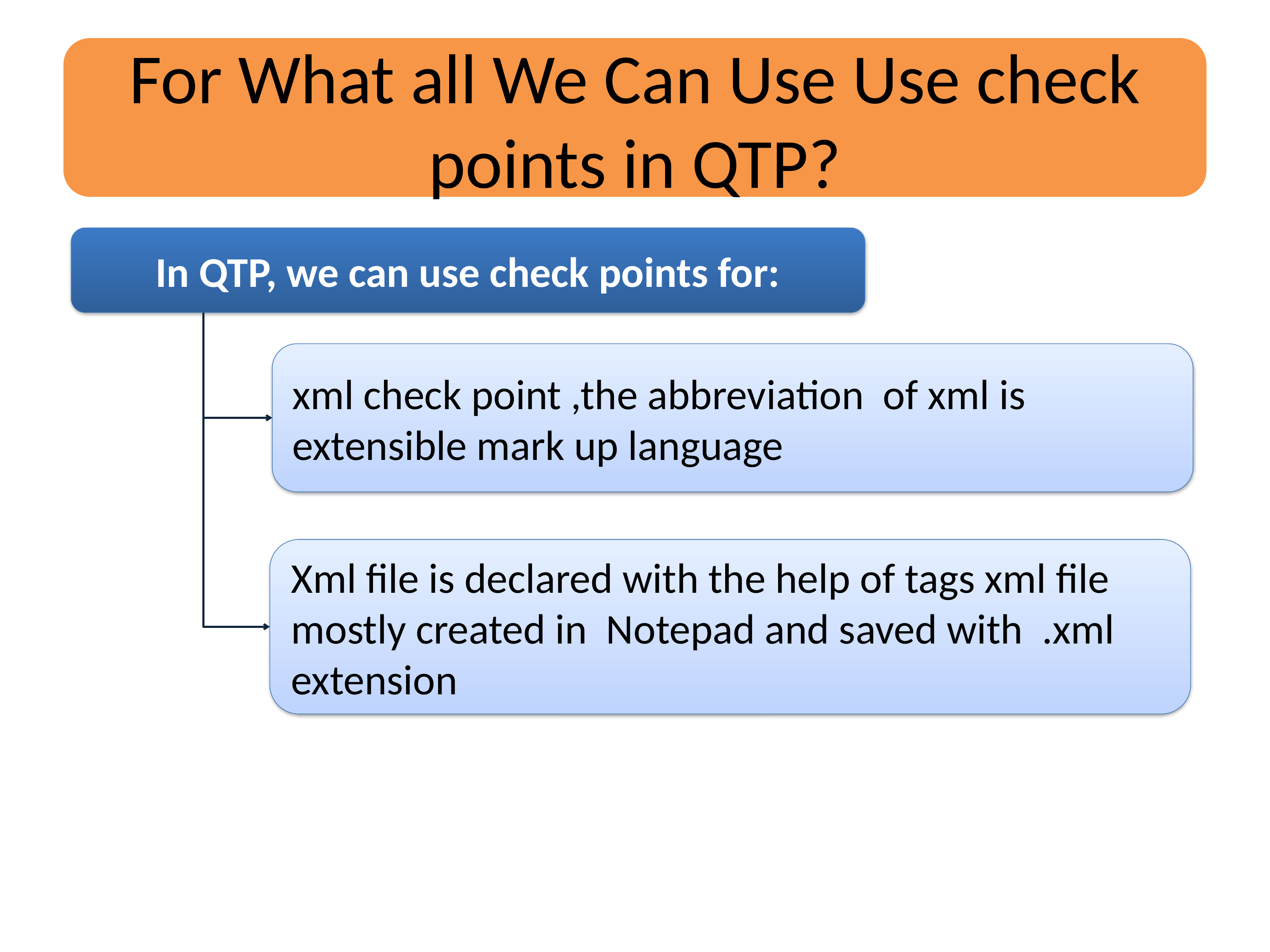

For What all We Can Use Use check points in QTP?
In QTP, we can use check points for:

xml check point ,the abbreviation  of xml is extensible mark up language
Xml file is declared with the help of tags xml file mostly created in  Notepad and saved with  .xml extension